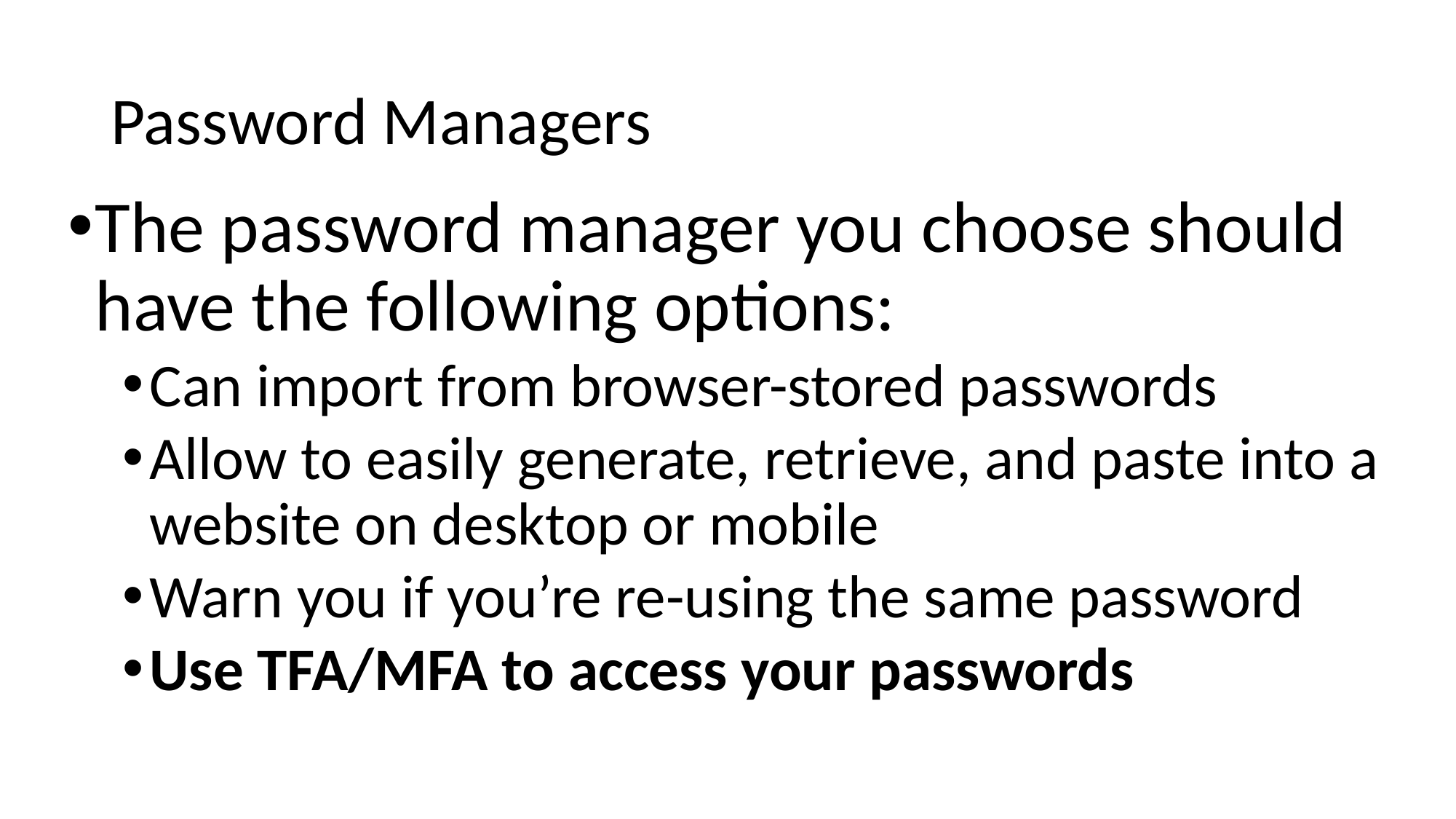

# Password Managers
The password manager you choose should have the following options:
Can import from browser-stored passwords
Allow to easily generate, retrieve, and paste into a website on desktop or mobile
Warn you if you’re re-using the same password
Use TFA/MFA to access your passwords